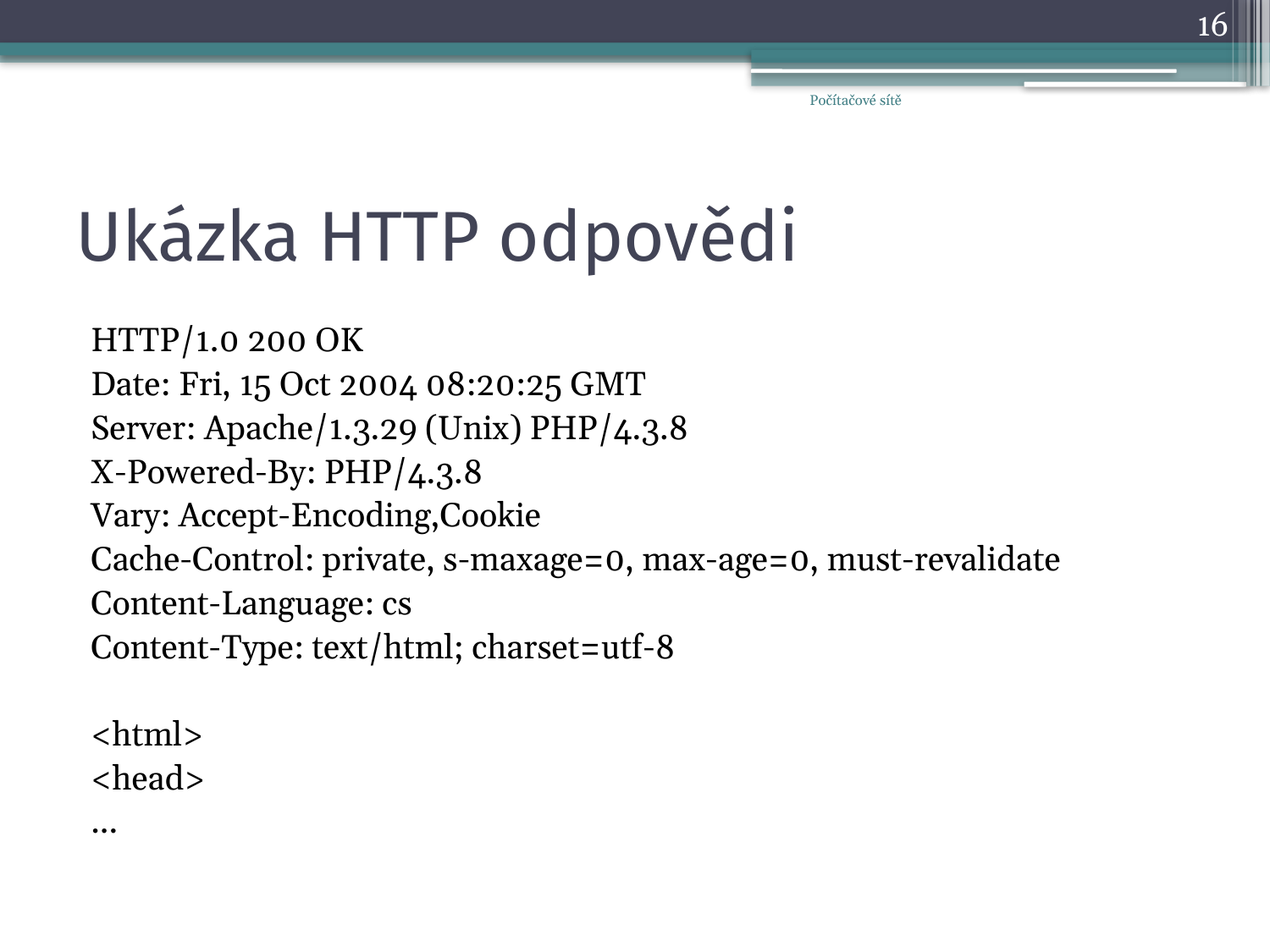

16
Počítačové sítě
# Ukázka HTTP odpovědi
HTTP/1.0 200 OK
Date: Fri, 15 Oct 2004 08:20:25 GMT
Server: Apache/1.3.29 (Unix) PHP/4.3.8
X-Powered-By: PHP/4.3.8
Vary: Accept-Encoding,Cookie
Cache-Control: private, s-maxage=0, max-age=0, must-revalidate
Content-Language: cs
Content-Type: text/html; charset=utf-8

<html>
<head>
...